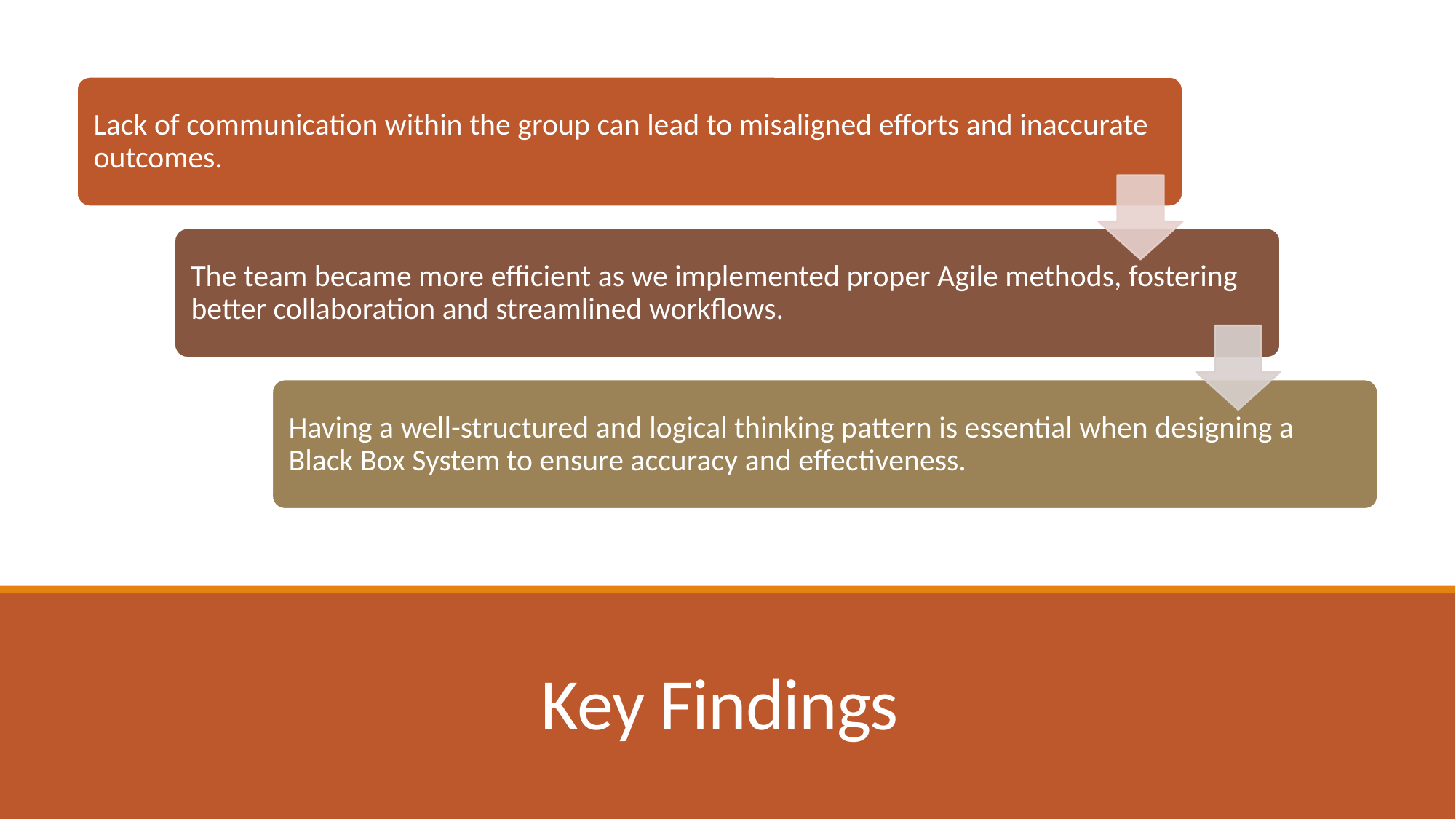

Lack of communication within the group can lead to misaligned efforts and inaccurate outcomes.
The team became more efficient as we implemented proper Agile methods, fostering better collaboration and streamlined workflows.
Having a well-structured and logical thinking pattern is essential when designing a Black Box System to ensure accuracy and effectiveness.

# Key Findings